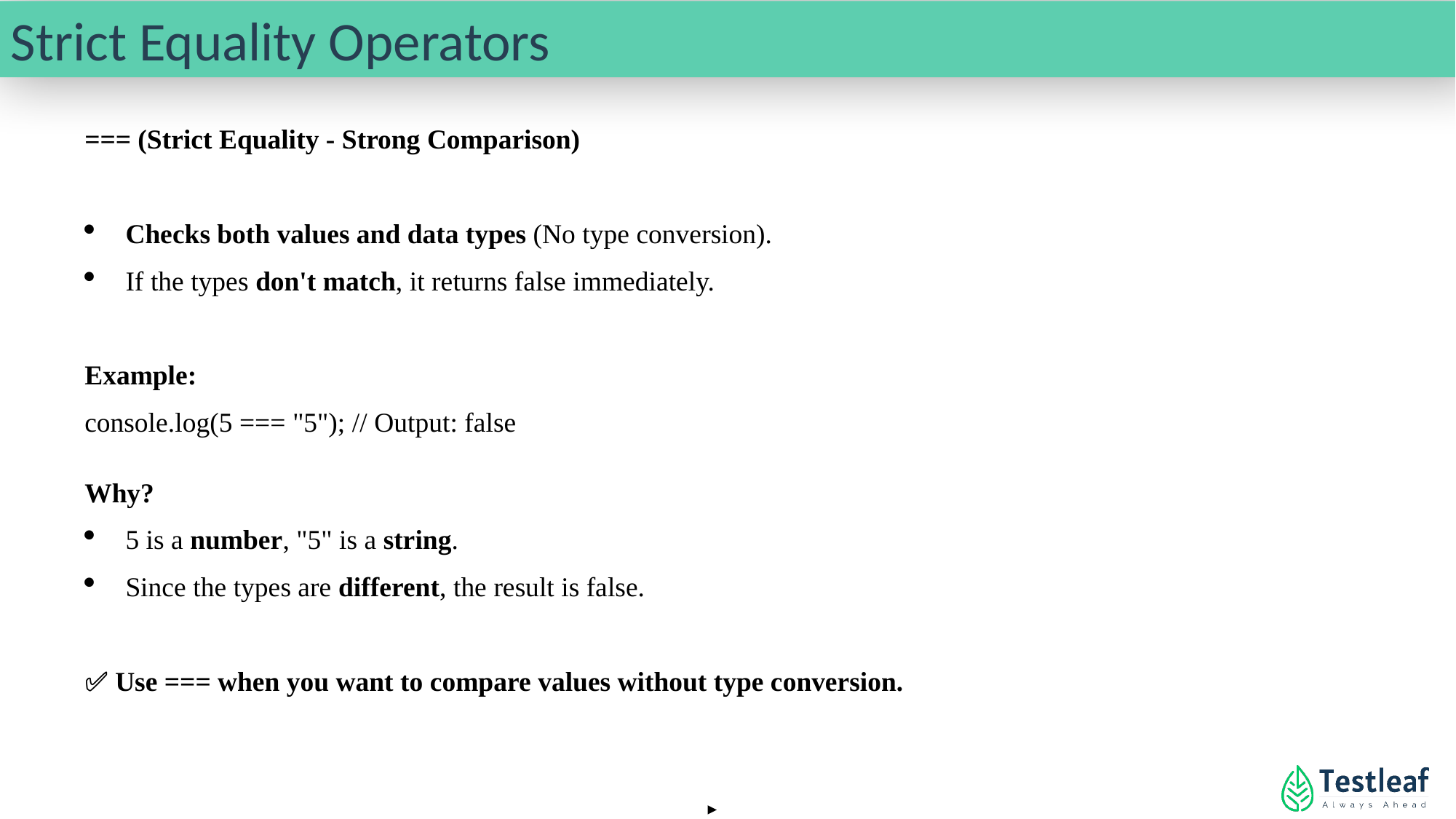

Strict Equality Operators
=== (Strict Equality - Strong Comparison)

Checks both values and data types (No type conversion).
If the types don't match, it returns false immediately.

Example:
console.log(5 === "5"); // Output: false

Why?
5 is a number, "5" is a string.
Since the types are different, the result is false.

✅ Use === when you want to compare values without type conversion.